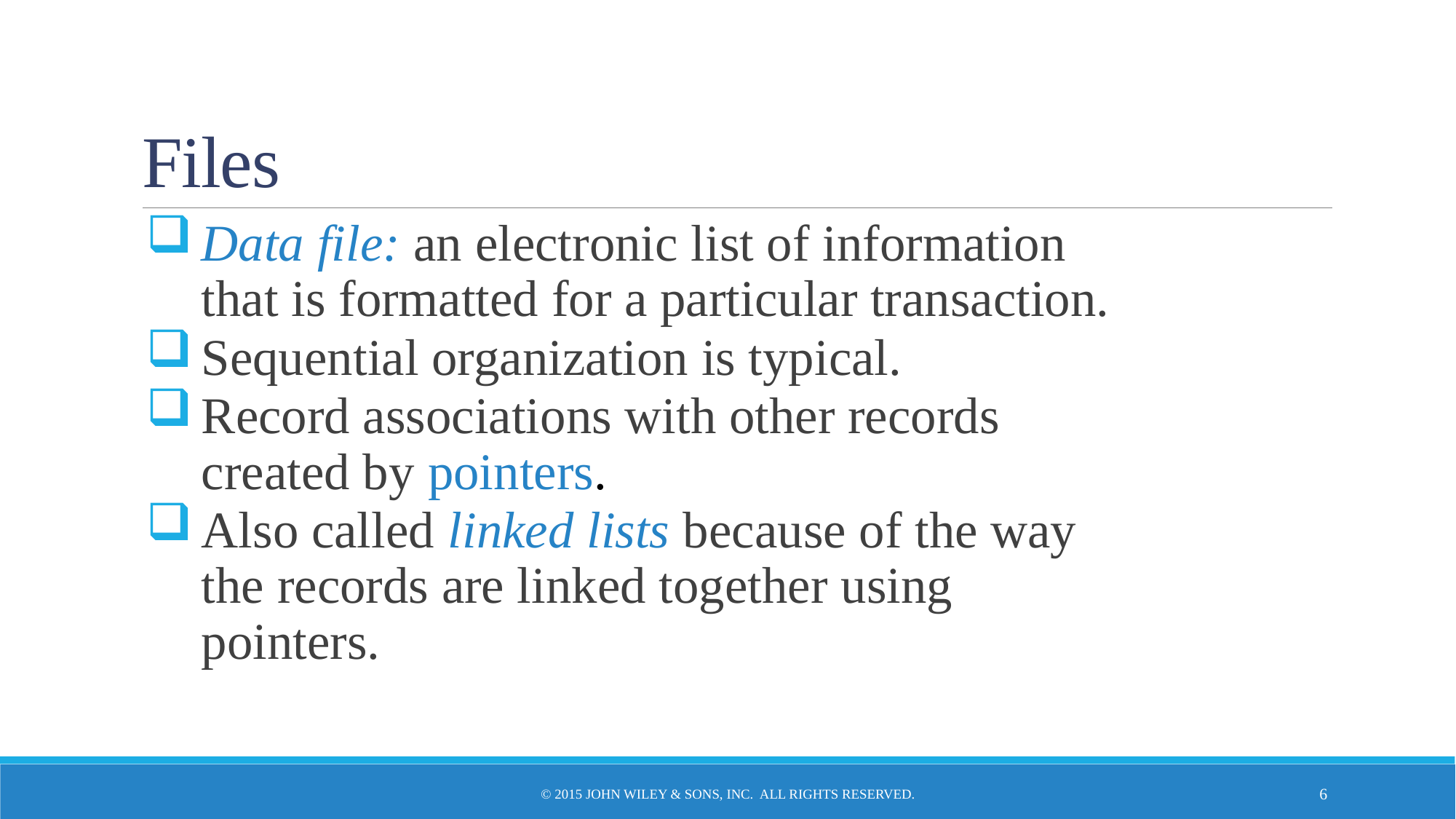

# Files
Data file: an electronic list of information that is formatted for a particular transaction.
Sequential organization is typical.
Record associations with other records created by pointers.
Also called linked lists because of the way the records are linked together using pointers.

© 2015 John Wiley & Sons, Inc.  All rights reserved.
6